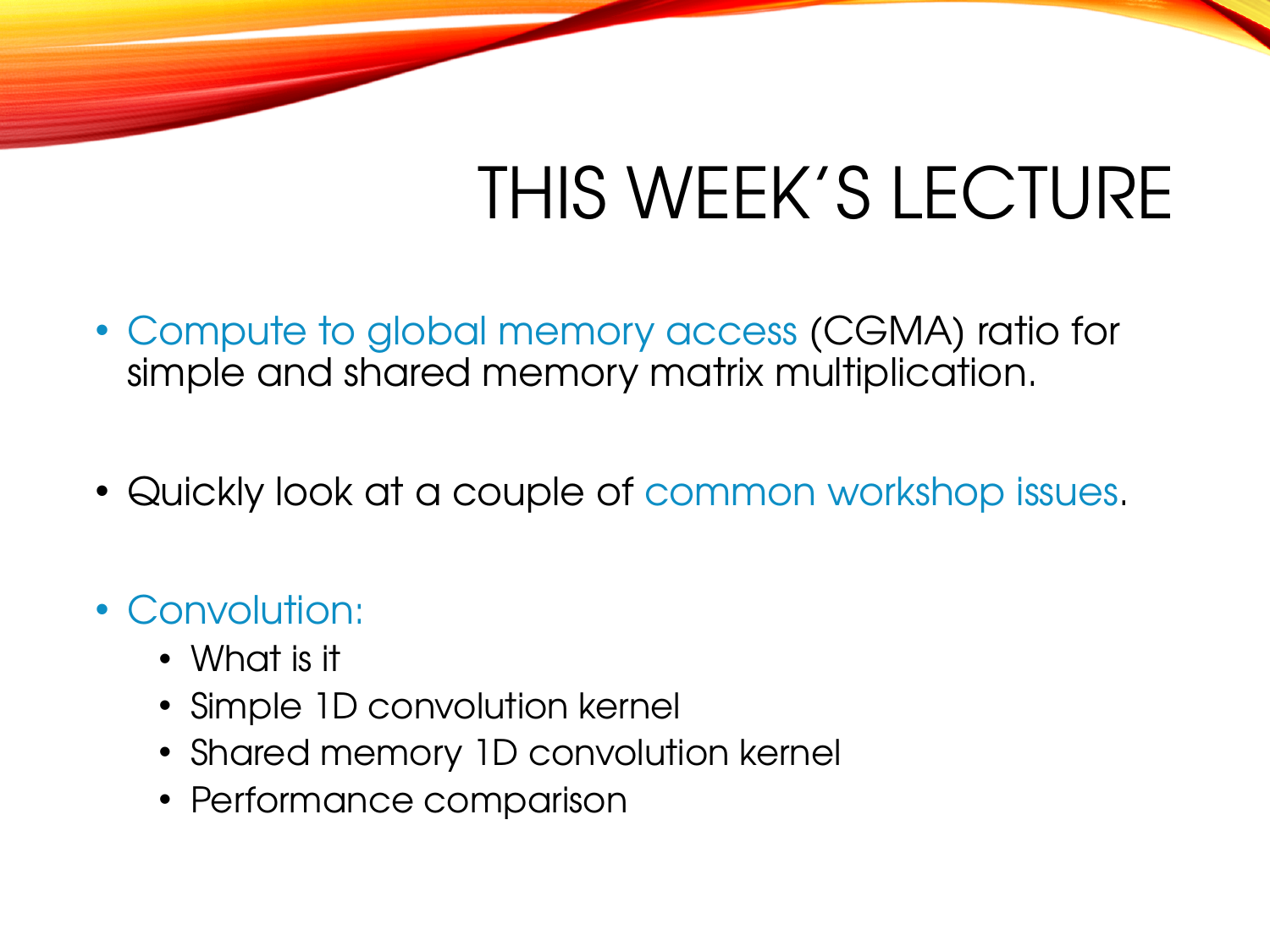

# This week’s lecture
Compute to global memory access (CGMA) ratio for simple and shared memory matrix multiplication.

Quickly look at a couple of common workshop issues.

Convolution:
What is it
Simple 1D convolution kernel
Shared memory 1D convolution kernel
Performance comparison